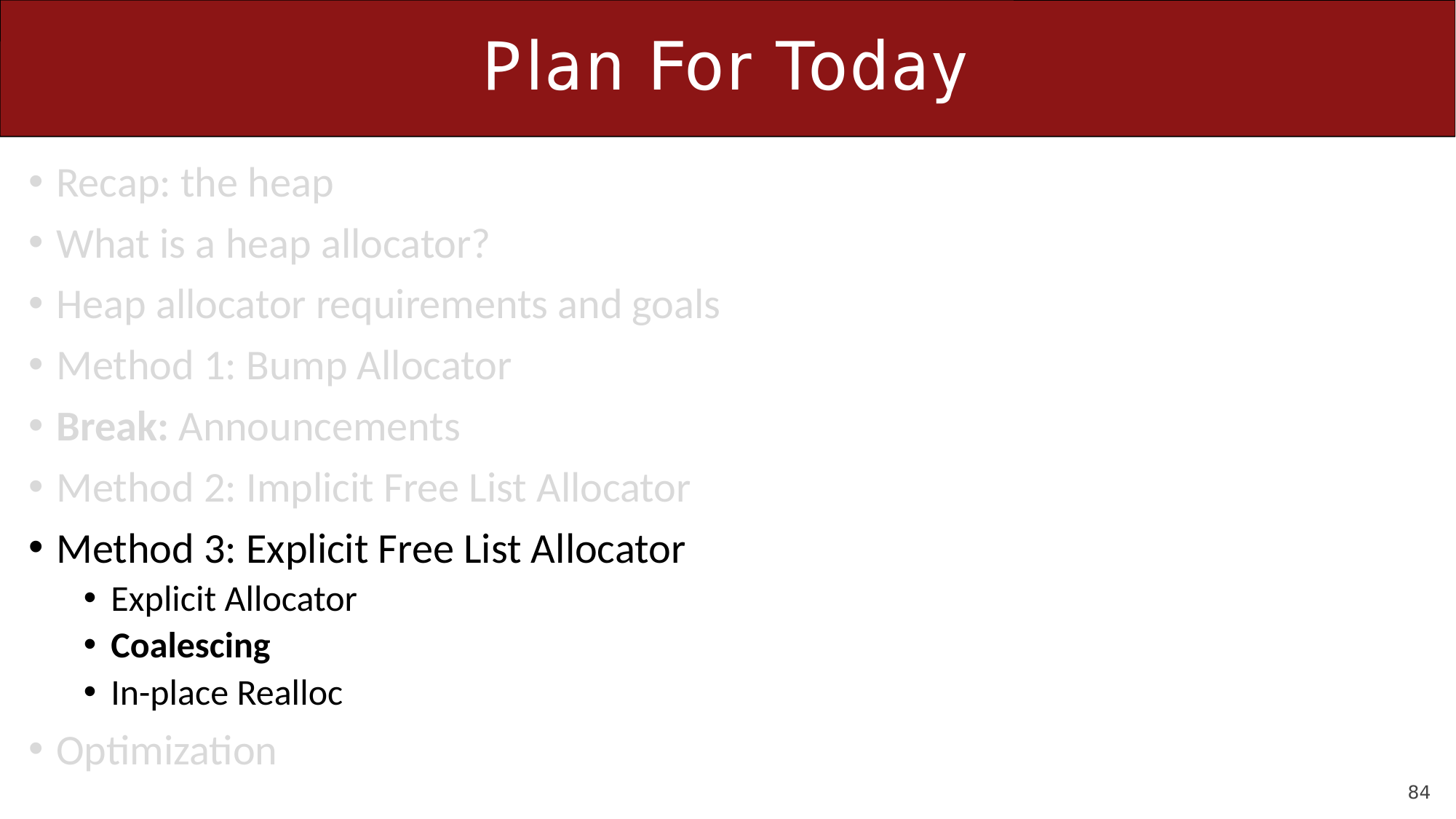

# Plan For Today
Recap: the heap
What is a heap allocator?
Heap allocator requirements and goals
Method 1: Bump Allocator
Break: Announcements
Method 2: Implicit Free List Allocator
Method 3: Explicit Free List Allocator
Explicit Allocator
Coalescing
In-place Realloc
Optimization